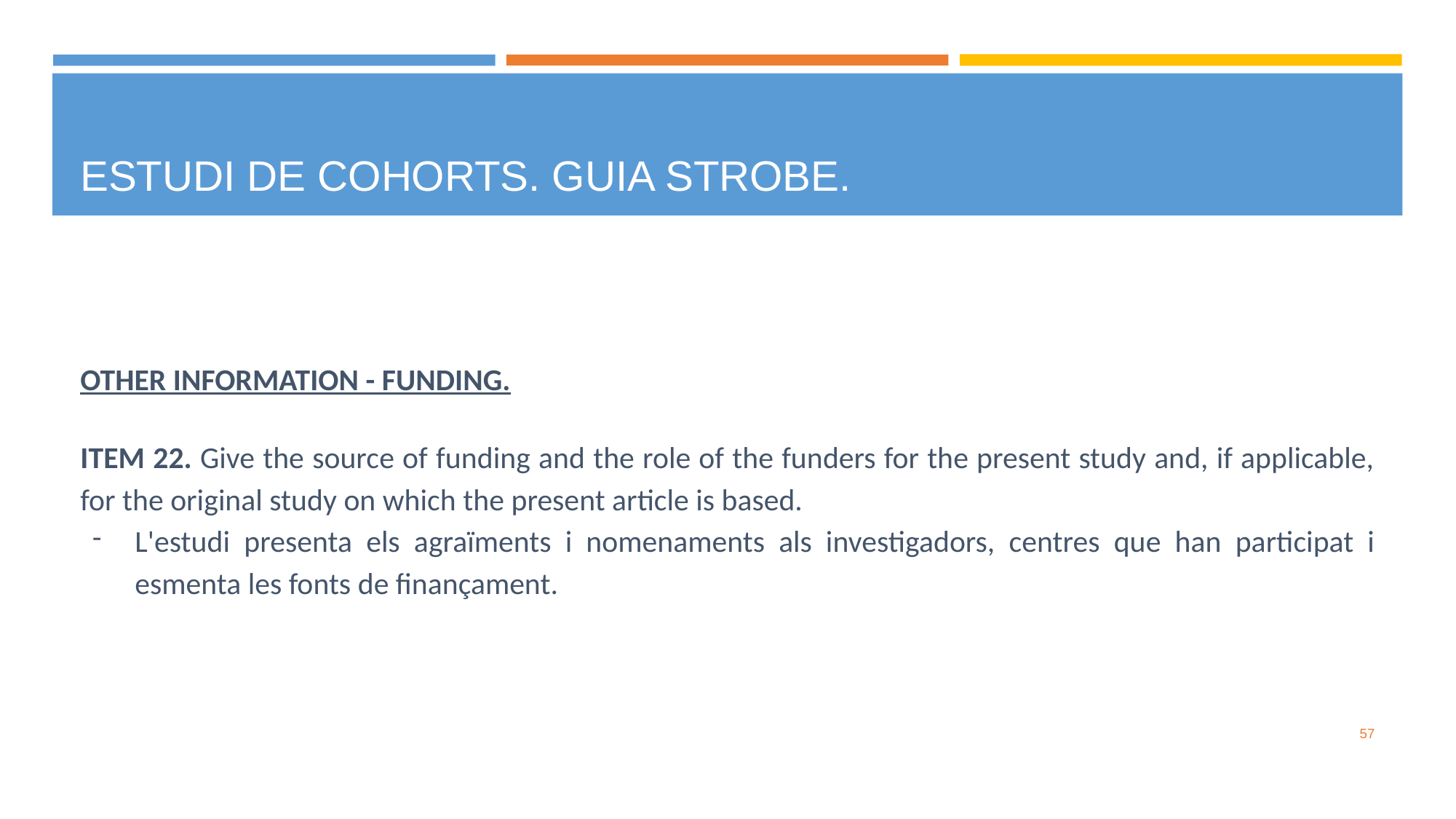

# ESTUDI DE COHORTS. GUIA STROBE.
OTHER INFORMATION - FUNDING.

ITEM 22. Give the source of funding and the role of the funders for the present study and, if applicable, for the original study on which the present article is based.
L'estudi presenta els agraïments i nomenaments als investigadors, centres que han participat i esmenta les fonts de finançament.
57